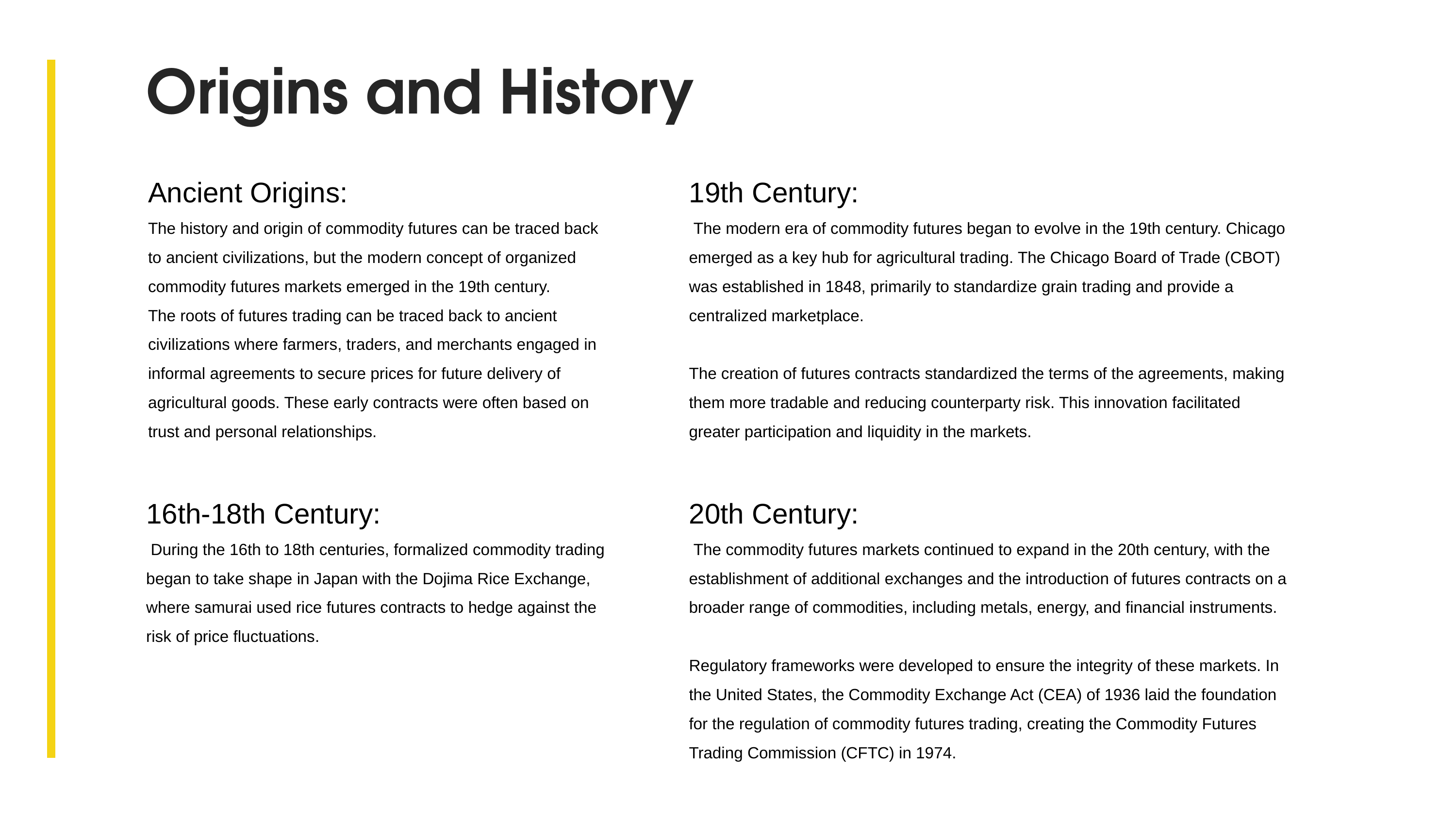

Origins and History
Ancient Origins:
The history and origin of commodity futures can be traced back to ancient civilizations, but the modern concept of organized commodity futures markets emerged in the 19th century.
The roots of futures trading can be traced back to ancient civilizations where farmers, traders, and merchants engaged in informal agreements to secure prices for future delivery of agricultural goods. These early contracts were often based on trust and personal relationships.

19th Century:
 The modern era of commodity futures began to evolve in the 19th century. Chicago emerged as a key hub for agricultural trading. The Chicago Board of Trade (CBOT) was established in 1848, primarily to standardize grain trading and provide a centralized marketplace.

The creation of futures contracts standardized the terms of the agreements, making them more tradable and reducing counterparty risk. This innovation facilitated greater participation and liquidity in the markets.
20th Century:
 The commodity futures markets continued to expand in the 20th century, with the establishment of additional exchanges and the introduction of futures contracts on a broader range of commodities, including metals, energy, and financial instruments.

Regulatory frameworks were developed to ensure the integrity of these markets. In the United States, the Commodity Exchange Act (CEA) of 1936 laid the foundation for the regulation of commodity futures trading, creating the Commodity Futures Trading Commission (CFTC) in 1974.
16th-18th Century:
 During the 16th to 18th centuries, formalized commodity trading began to take shape in Japan with the Dojima Rice Exchange, where samurai used rice futures contracts to hedge against the risk of price fluctuations.